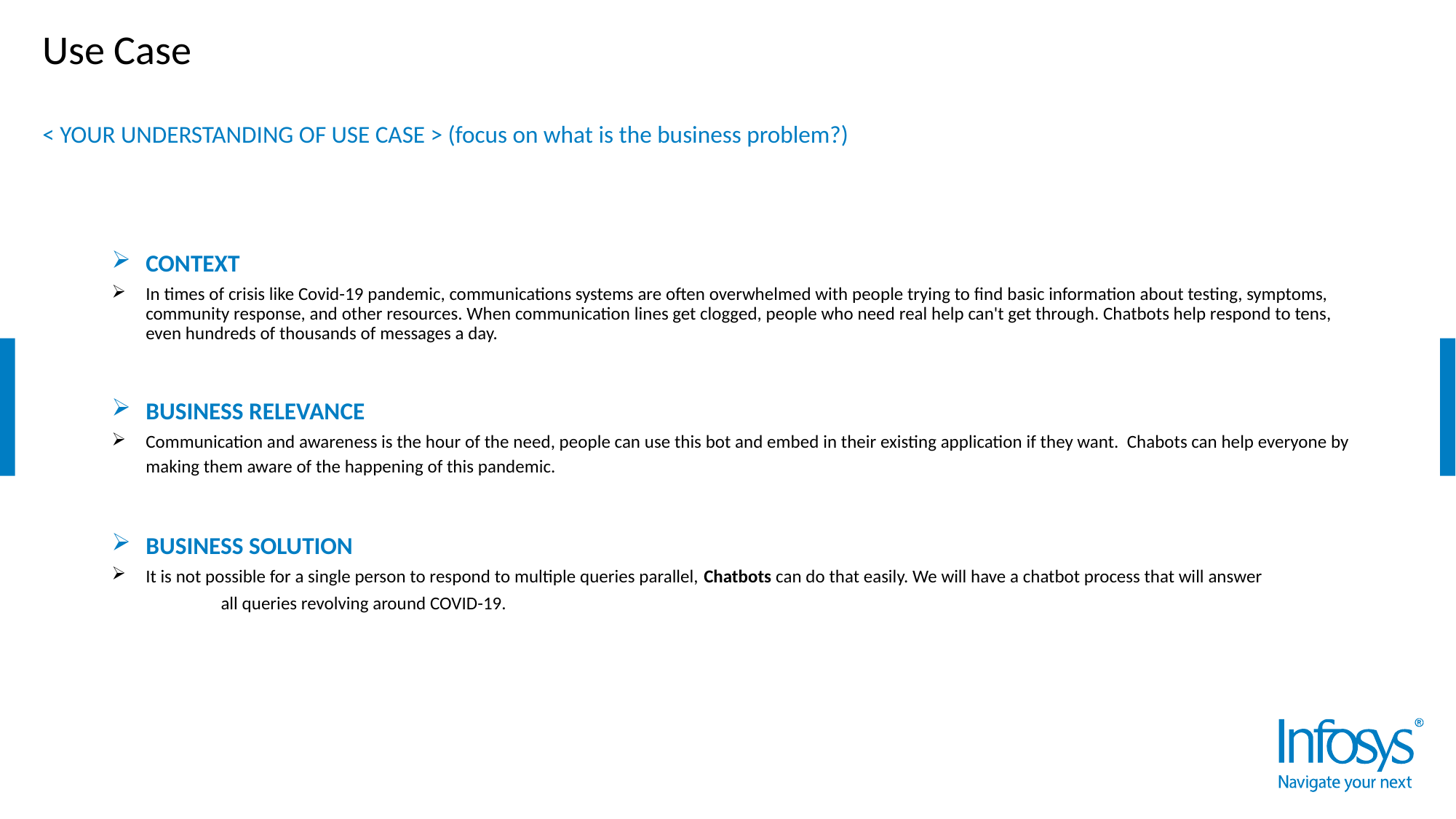

# Use Case
< YOUR UNDERSTANDING OF USE CASE > (focus on what is the business problem?)

CONTEXT
In times of crisis like Covid-19 pandemic, communications systems are often overwhelmed with people trying to find basic information about testing, symptoms, community response, and other resources. When communication lines get clogged, people who need real help can't get through. Chatbots help respond to tens, even hundreds of thousands of messages a day.

BUSINESS RELEVANCE
Communication and awareness is the hour of the need, people can use this bot and embed in their existing application if they want.  Chabots can help everyone by making them aware of the happening of this pandemic.

BUSINESS SOLUTION
It is not possible for a single person to respond to multiple queries parallel, Chatbots can do that easily. We will have a chatbot process that will answer
    	all queries revolving around COVID-19.